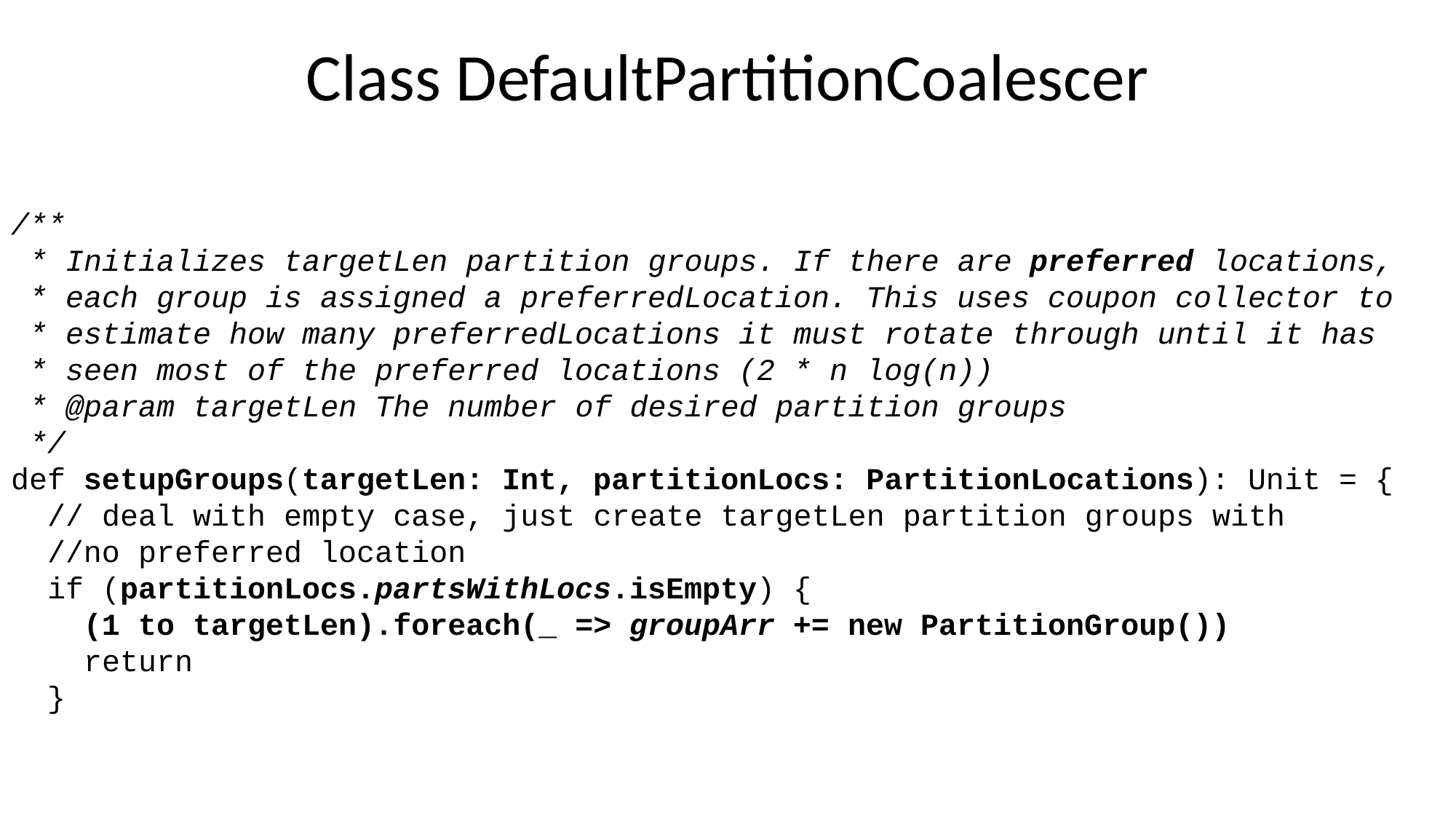

# Class DefaultPartitionCoalescer
/**
 * Initializes targetLen partition groups. If there are preferred locations,
 * each group is assigned a preferredLocation. This uses coupon collector to
 * estimate how many preferredLocations it must rotate through until it has
 * seen most of the preferred locations (2 * n log(n))
 * @param targetLen The number of desired partition groups
 */
def setupGroups(targetLen: Int, partitionLocs: PartitionLocations): Unit = {
  // deal with empty case, just create targetLen partition groups with
  //no preferred location
  if (partitionLocs.partsWithLocs.isEmpty) {
    (1 to targetLen).foreach(_ => groupArr += new PartitionGroup())
    return
  }